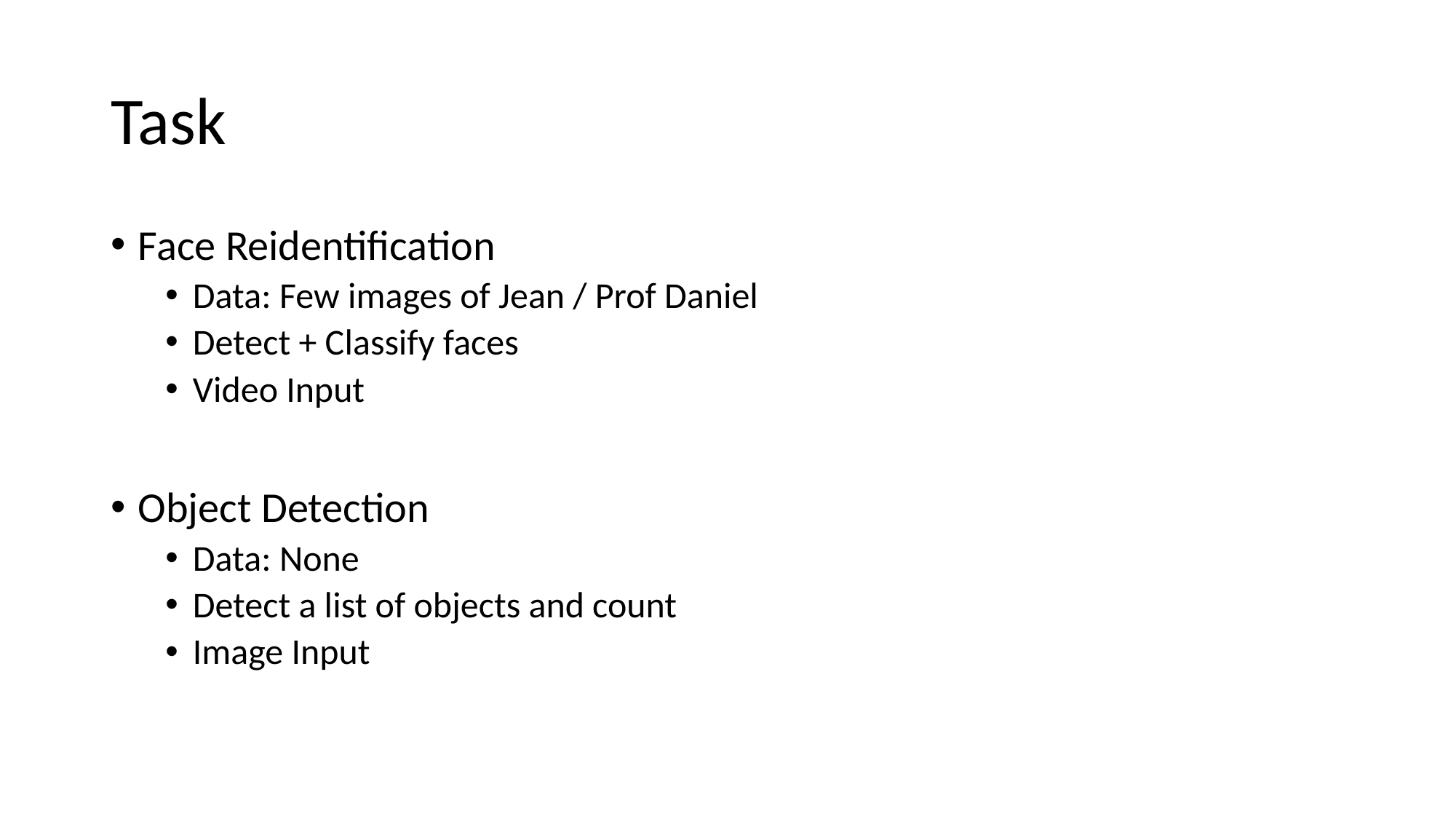

# Task
Face Reidentification
Data: Few images of Jean / Prof Daniel
Detect + Classify faces
Video Input

Object Detection
Data: None
Detect a list of objects and count
Image Input